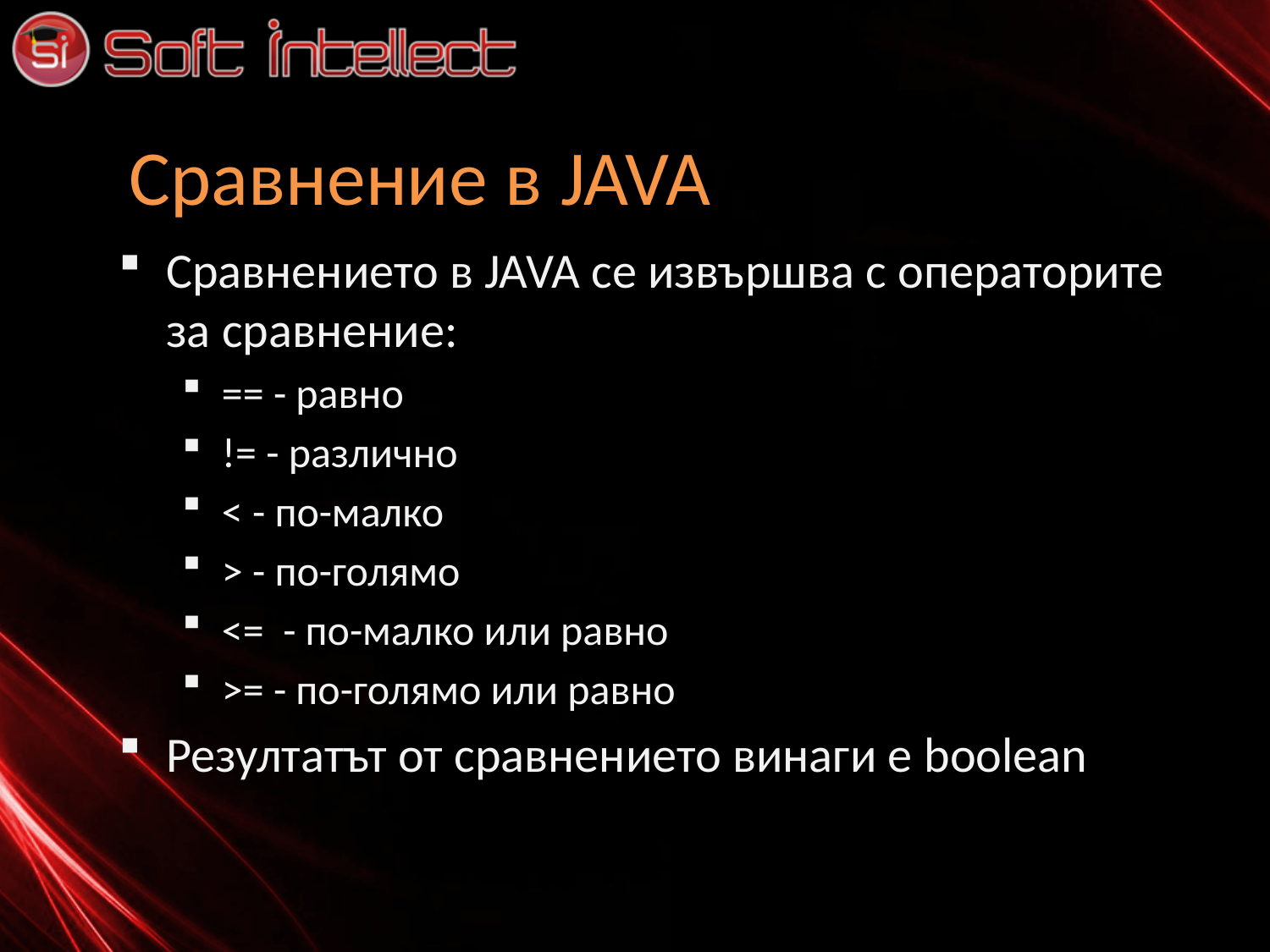

# Сравнение в JAVA
Сравнението в JAVA се извършва с операторите за сравнение:
== - равно
!= - различно
< - по-малко
> - по-голямо
<=  - по-малко или равно
>= - по-голямо или равно
Резултатът от сравнението винаги е boolean